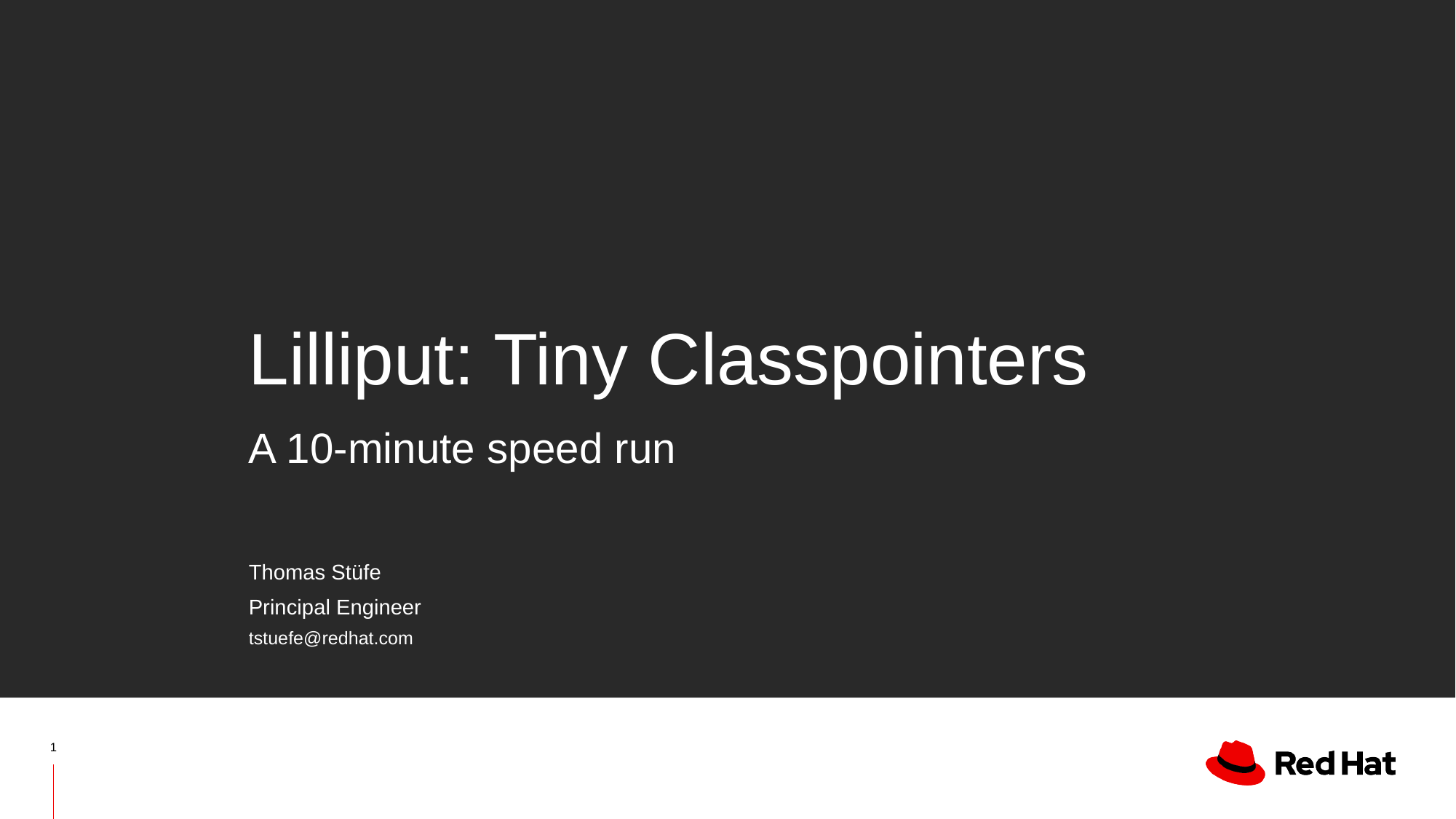

# Lilliput: Tiny Classpointers
A 10-minute speed run
Thomas Stüfe
Principal Engineer
tstuefe@redhat.com

1